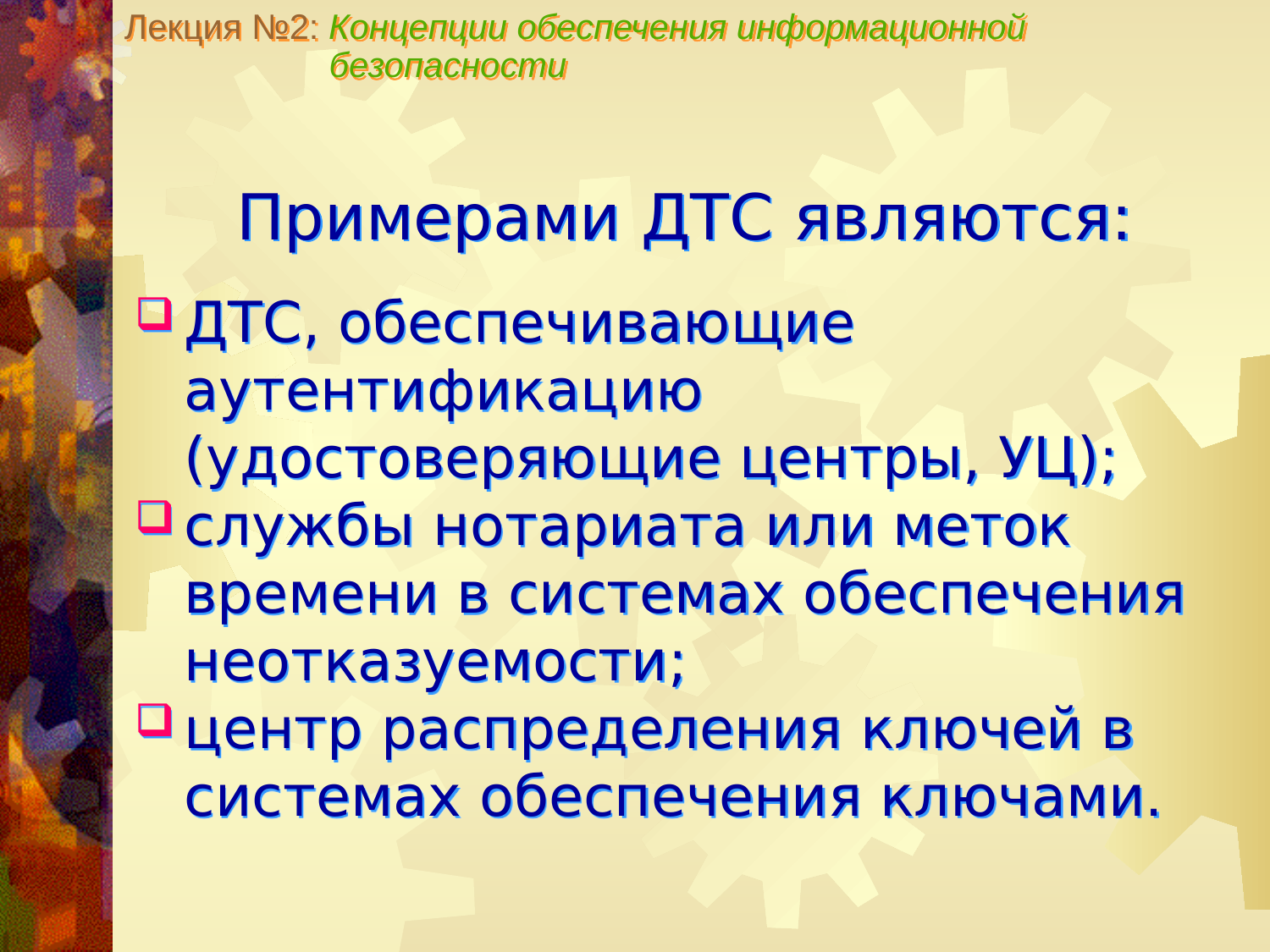

Лекция №2: Концепции обеспечения информационной
                       безопасности
Примерами ДТС являются:
ДТС, обеспечивающие аутентификацию (удостоверяющие центры, УЦ);
службы нотариата или меток времени в системах обеспечения неотказуемости;
центр распределения ключей в системах обеспечения ключами.